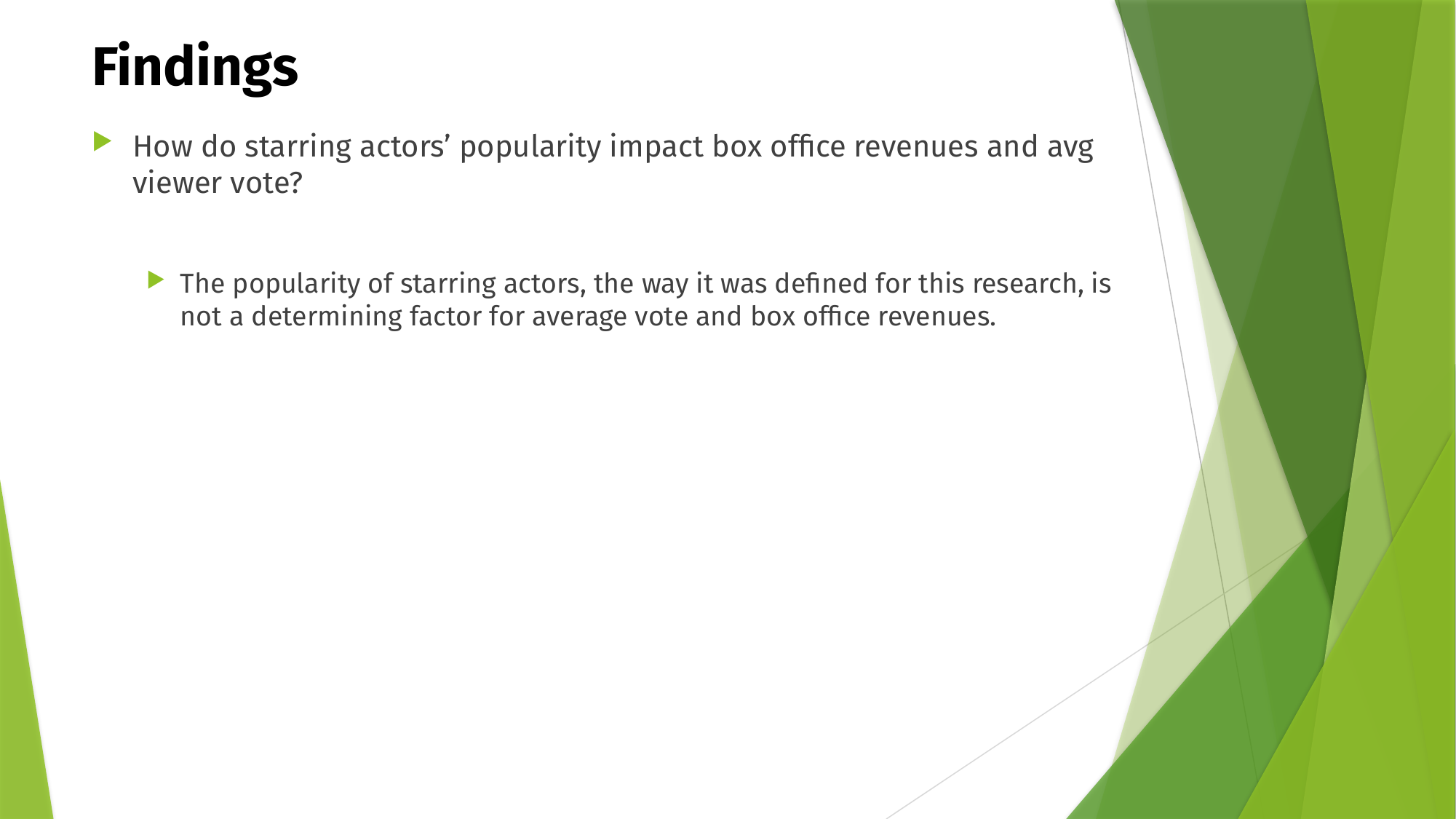

# Findings
How do starring actors’ popularity impact box office revenues and avg viewer vote?

The popularity of starring actors, the way it was defined for this research, is not a determining factor for average vote and box office revenues.